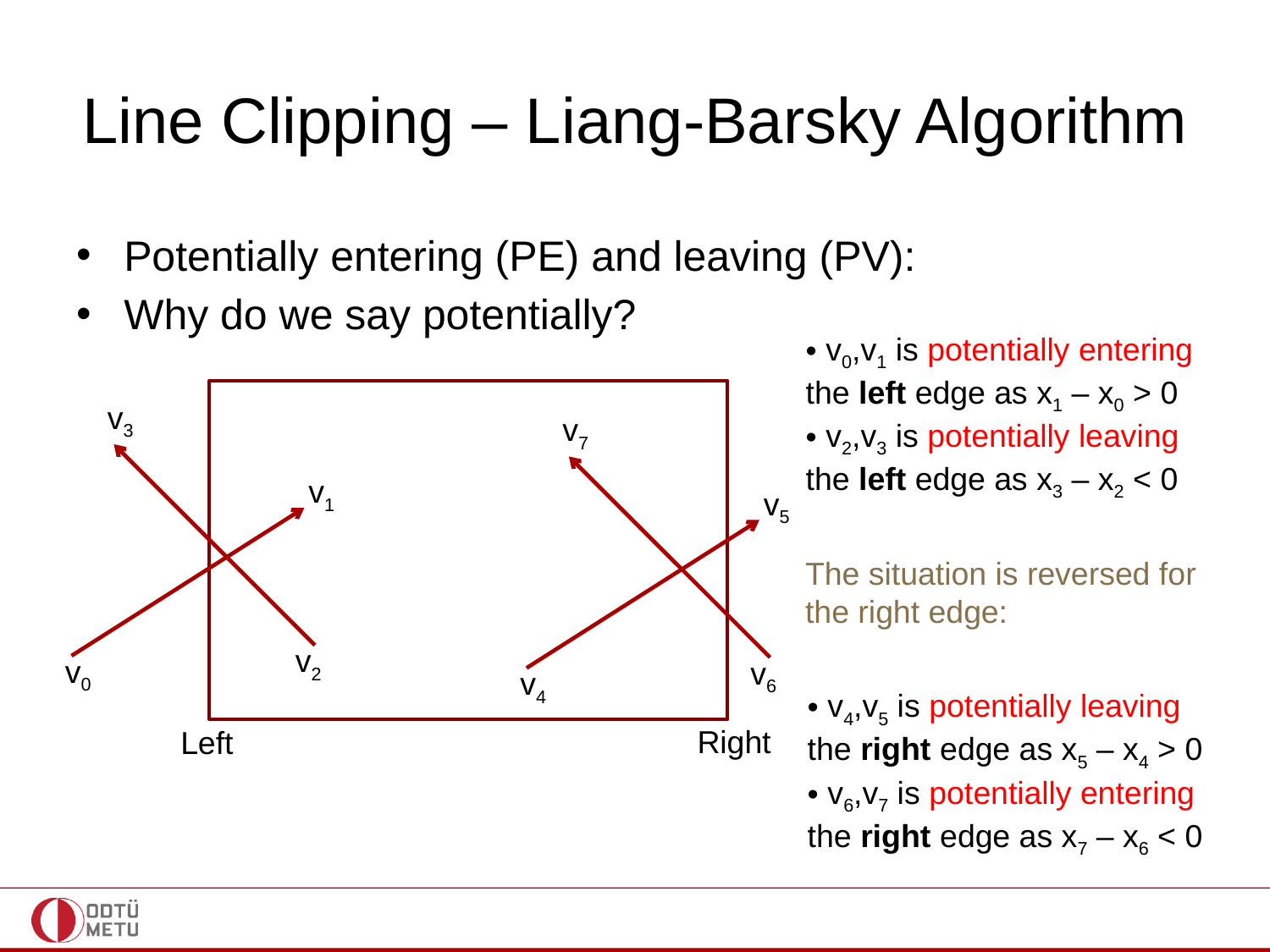

# Line Clipping – Liang-Barsky Algorithm
Potentially entering (PE) and leaving (PV):
Why do we say potentially?
 v0,v1 is potentially entering
the left edge as x1 – x0 > 0
 v2,v3 is potentially leaving
the left edge as x3 – x2 < 0

v3
v7
v1
v5
The situation is reversed for
the right edge:
v2
v0
v6
v4
 v4,v5 is potentially leaving
the right edge as x5 – x4 > 0
 v6,v7 is potentially entering
the right edge as x7 – x6 < 0
Right
Left